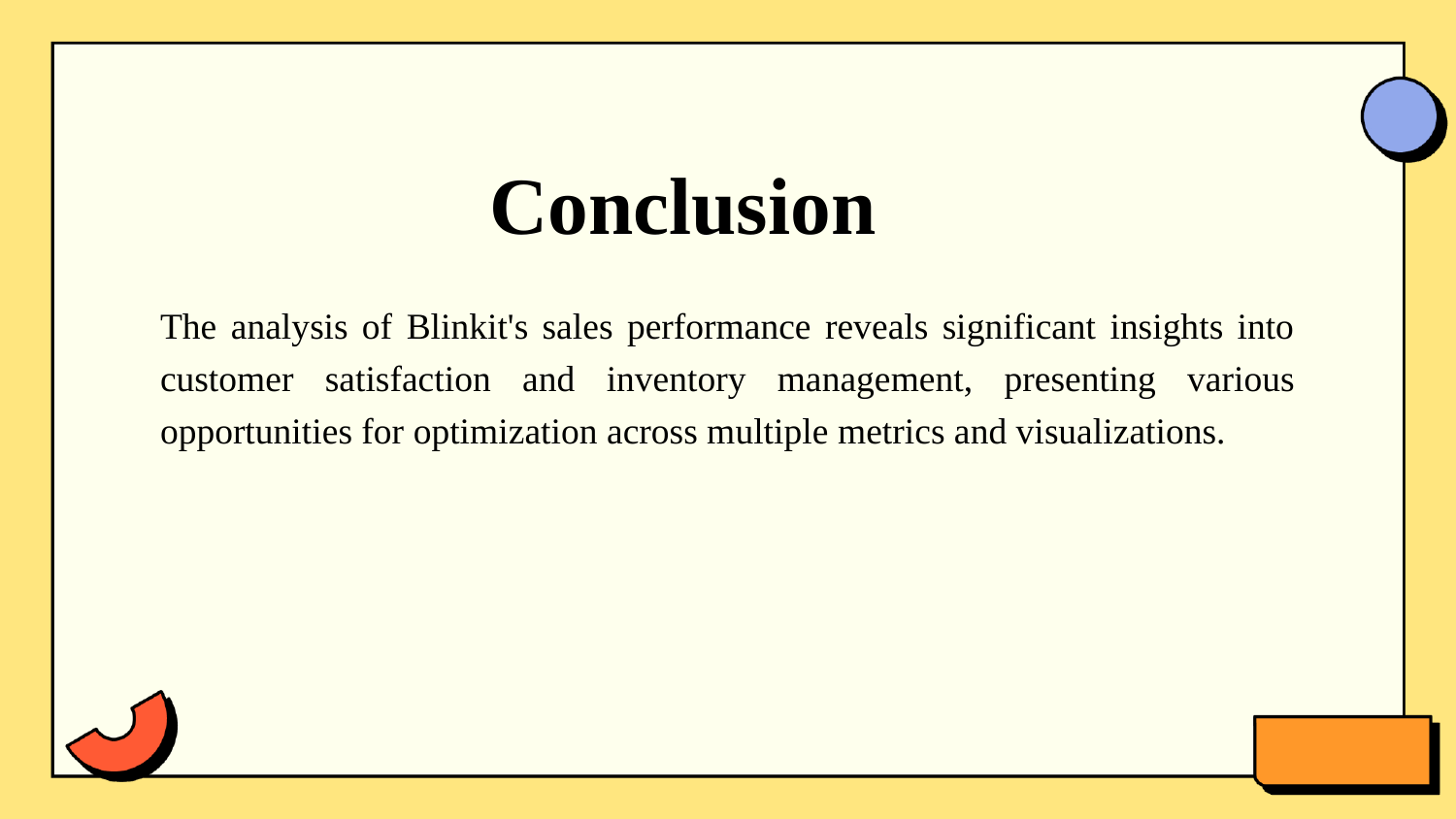

Conclusion
The analysis of Blinkit's sales performance reveals significant insights into customer satisfaction and inventory management, presenting various opportunities for optimization across multiple metrics and visualizations.